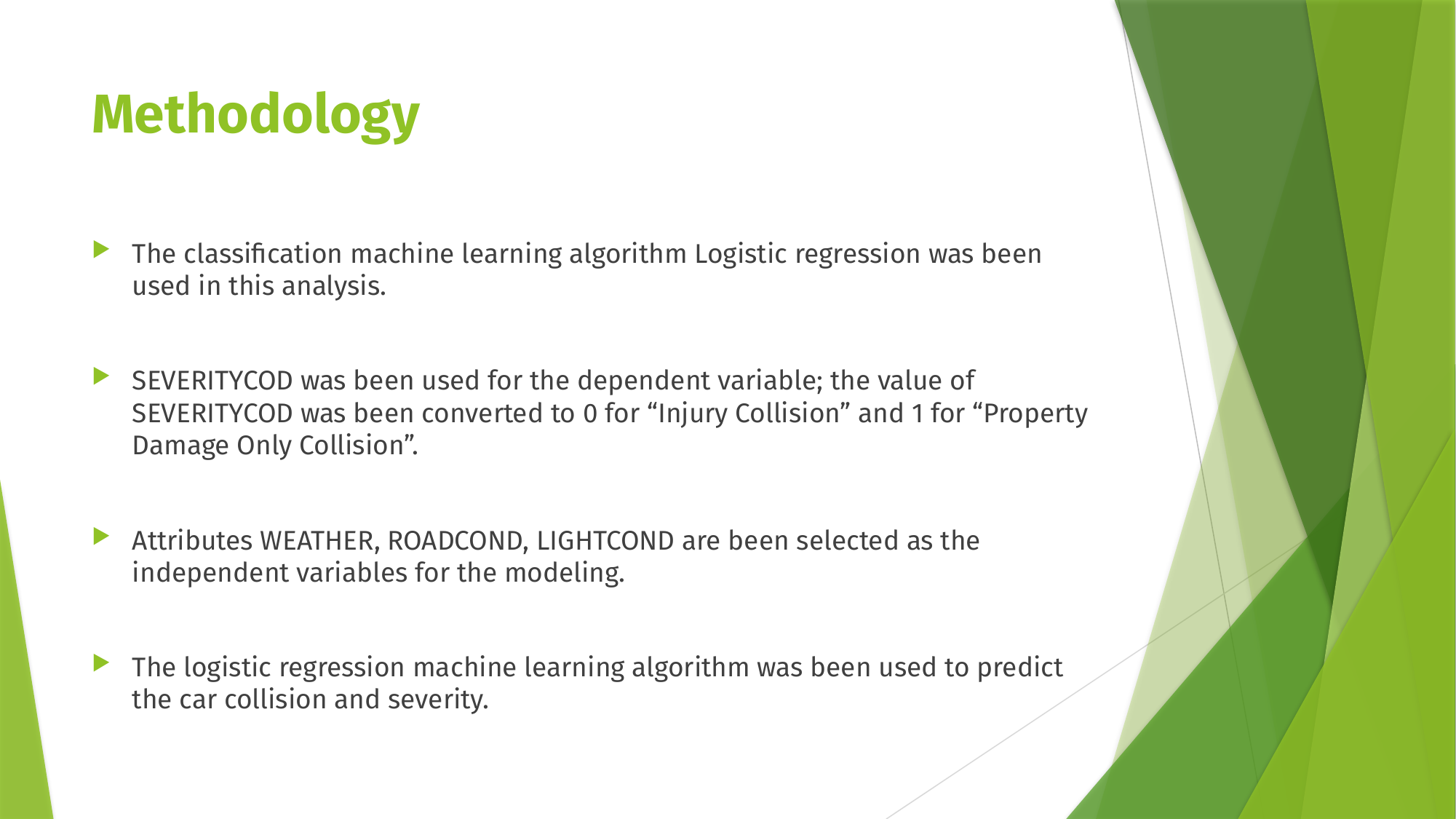

# Methodology
The classification machine learning algorithm Logistic regression was been used in this analysis.

SEVERITYCOD was been used for the dependent variable; the value of SEVERITYCOD was been converted to 0 for “Injury Collision” and 1 for “Property Damage Only Collision”.

Attributes WEATHER, ROADCOND, LIGHTCOND are been selected as the independent variables for the modeling.

The logistic regression machine learning algorithm was been used to predict the car collision and severity.